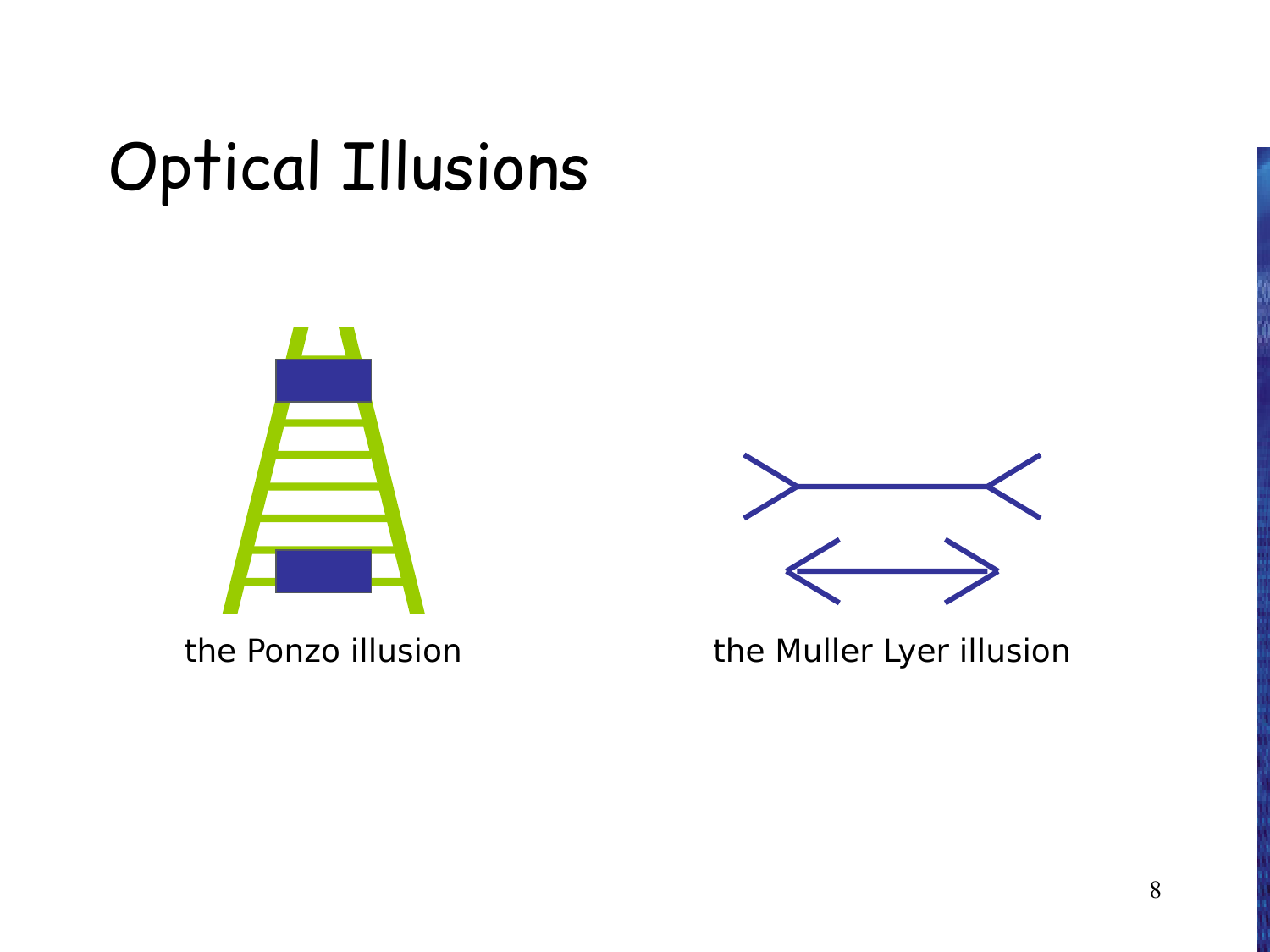

# Optical Illusions

the Ponzo illusion
the Muller Lyer illusion
8